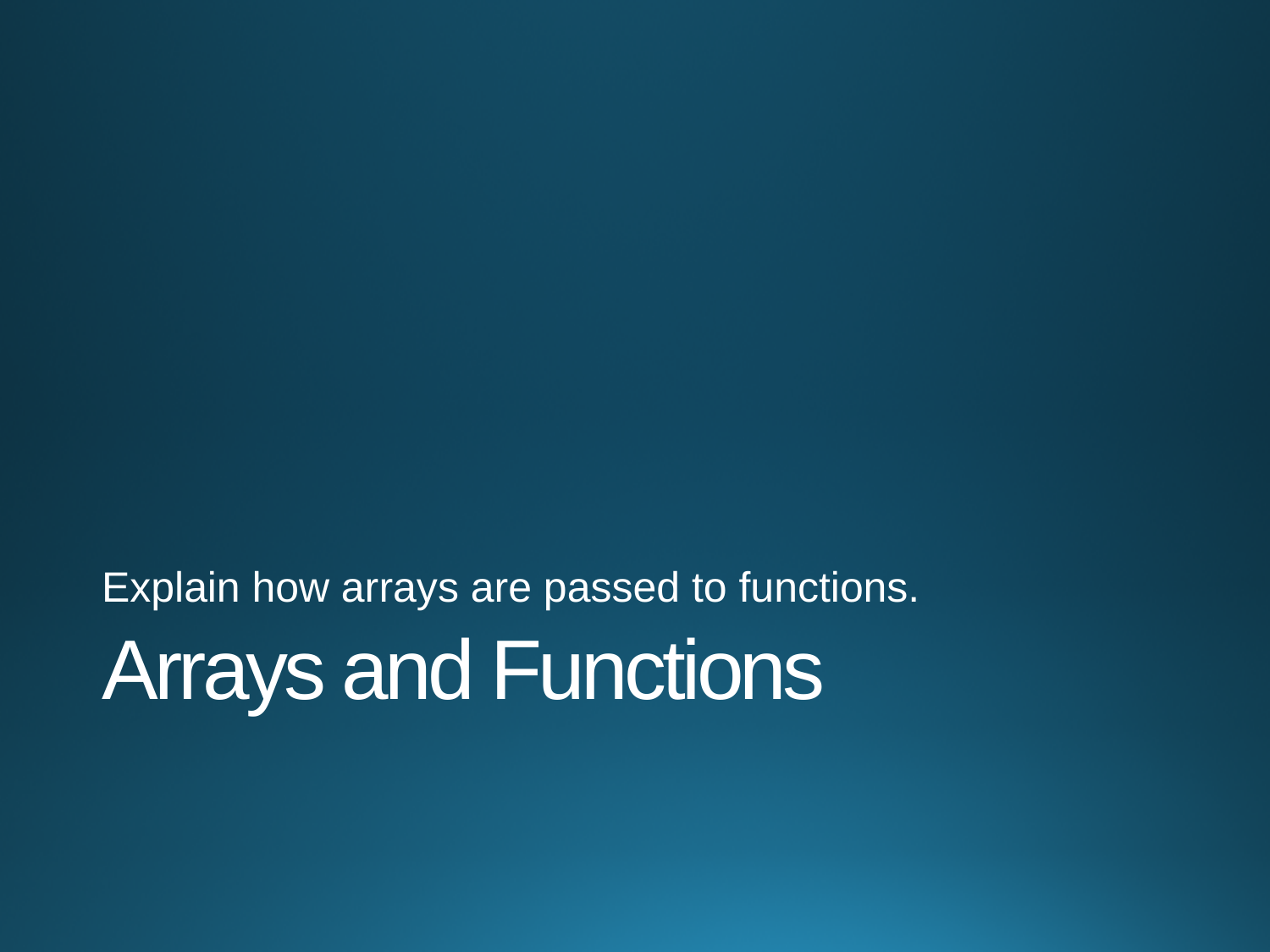

Explain how arrays are passed to functions.
# Arrays and Functions